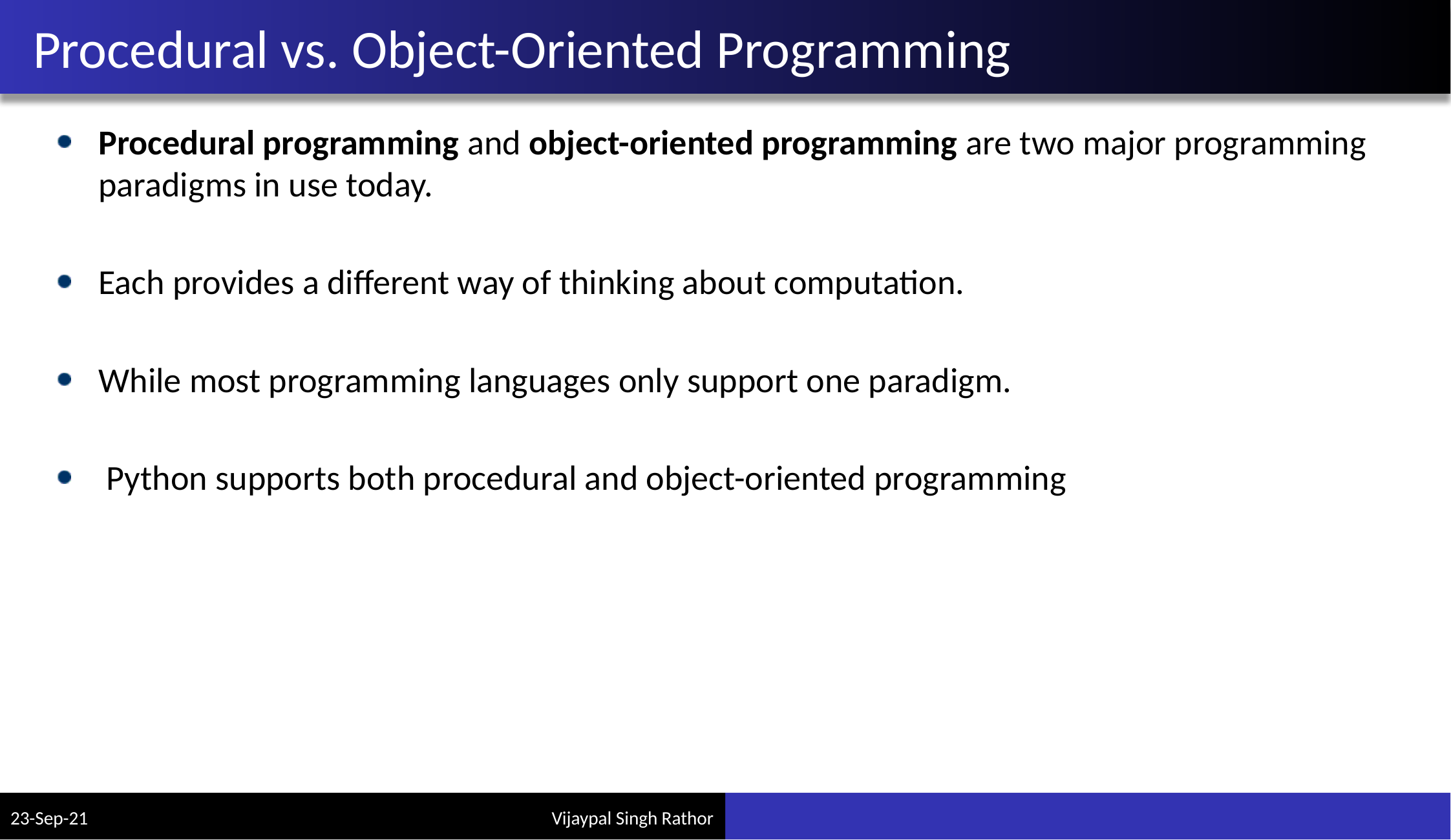

# Procedural vs. Object-Oriented Programming
Procedural programming and object-oriented programming are two major programming paradigms in use today.

Each provides a different way of thinking about computation.

While most programming languages only support one paradigm.

 Python supports both procedural and object-oriented programming

23-Sep-21